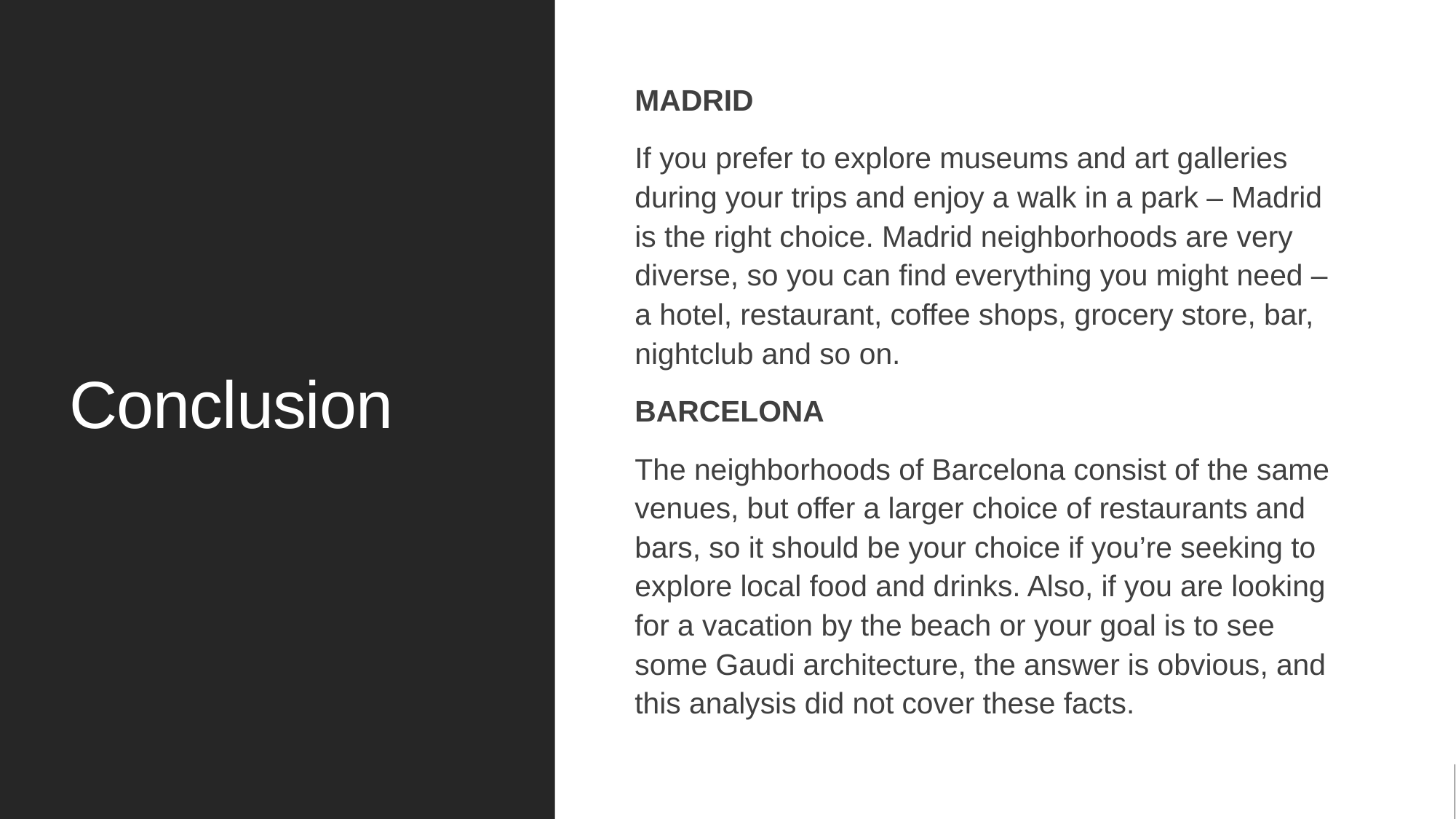

# Conclusion
MADRID
If you prefer to explore museums and art galleries during your trips and enjoy a walk in a park – Madrid is the right choice. Madrid neighborhoods are very diverse, so you can find everything you might need – a hotel, restaurant, coffee shops, grocery store, bar, nightclub and so on.
BARCELONA
The neighborhoods of Barcelona consist of the same venues, but offer a larger choice of restaurants and bars, so it should be your choice if you’re seeking to explore local food and drinks. Also, if you are looking for a vacation by the beach or your goal is to see some Gaudi architecture, the answer is obvious, and this analysis did not cover these facts.